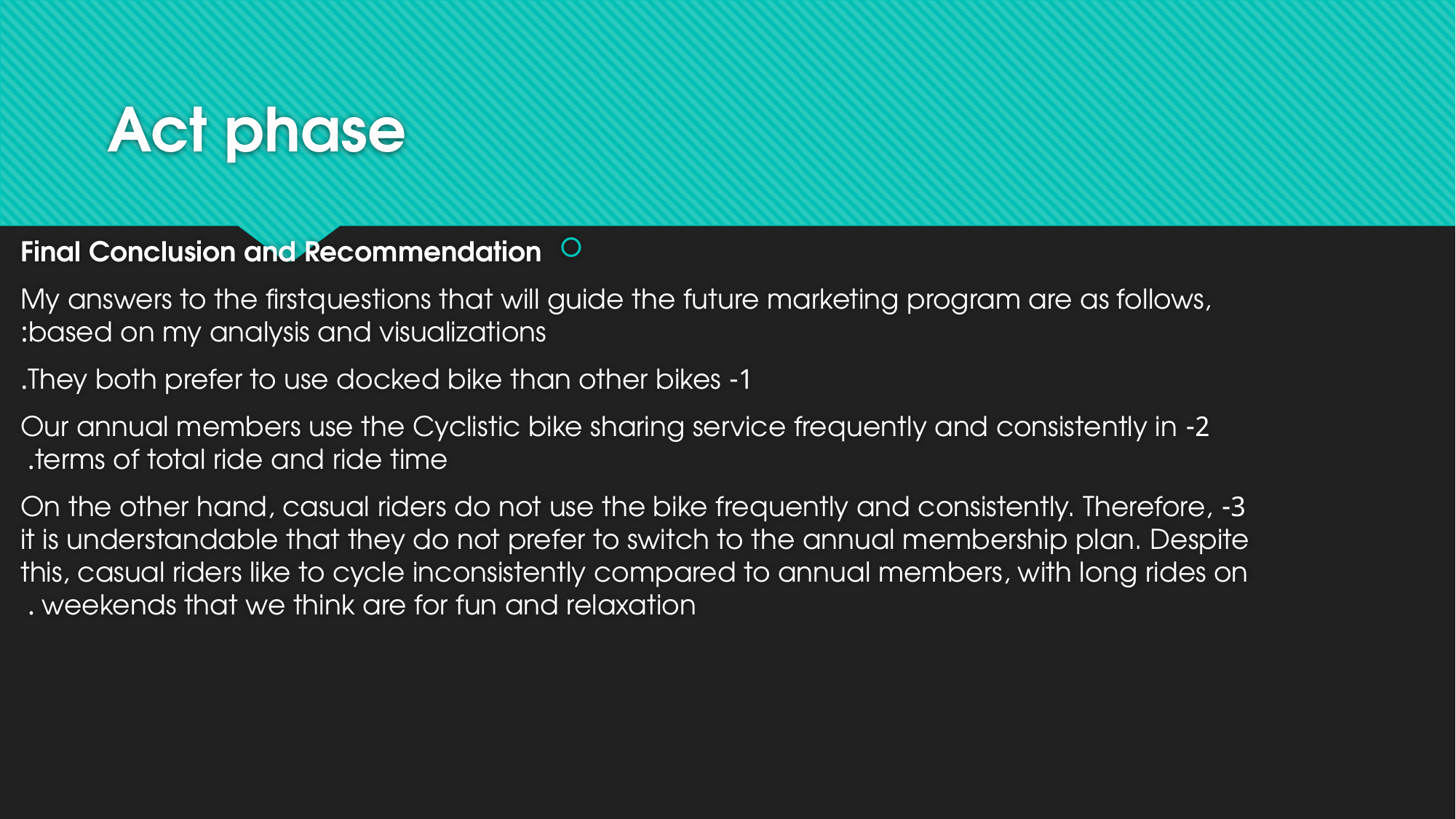

# Act phase
Final Conclusion and Recommendation
My answers to the firstquestions that will guide the future marketing program are as follows, based on my analysis and visualizations:
1- They both prefer to use docked bike than other bikes.
2- Our annual members use the Cyclistic bike sharing service frequently and consistently in terms of total ride and ride time.
3- On the other hand, casual riders do not use the bike frequently and consistently. Therefore, it is understandable that they do not prefer to switch to the annual membership plan. Despite this, casual riders like to cycle inconsistently compared to annual members, with long rides on weekends that we think are for fun and relaxation .